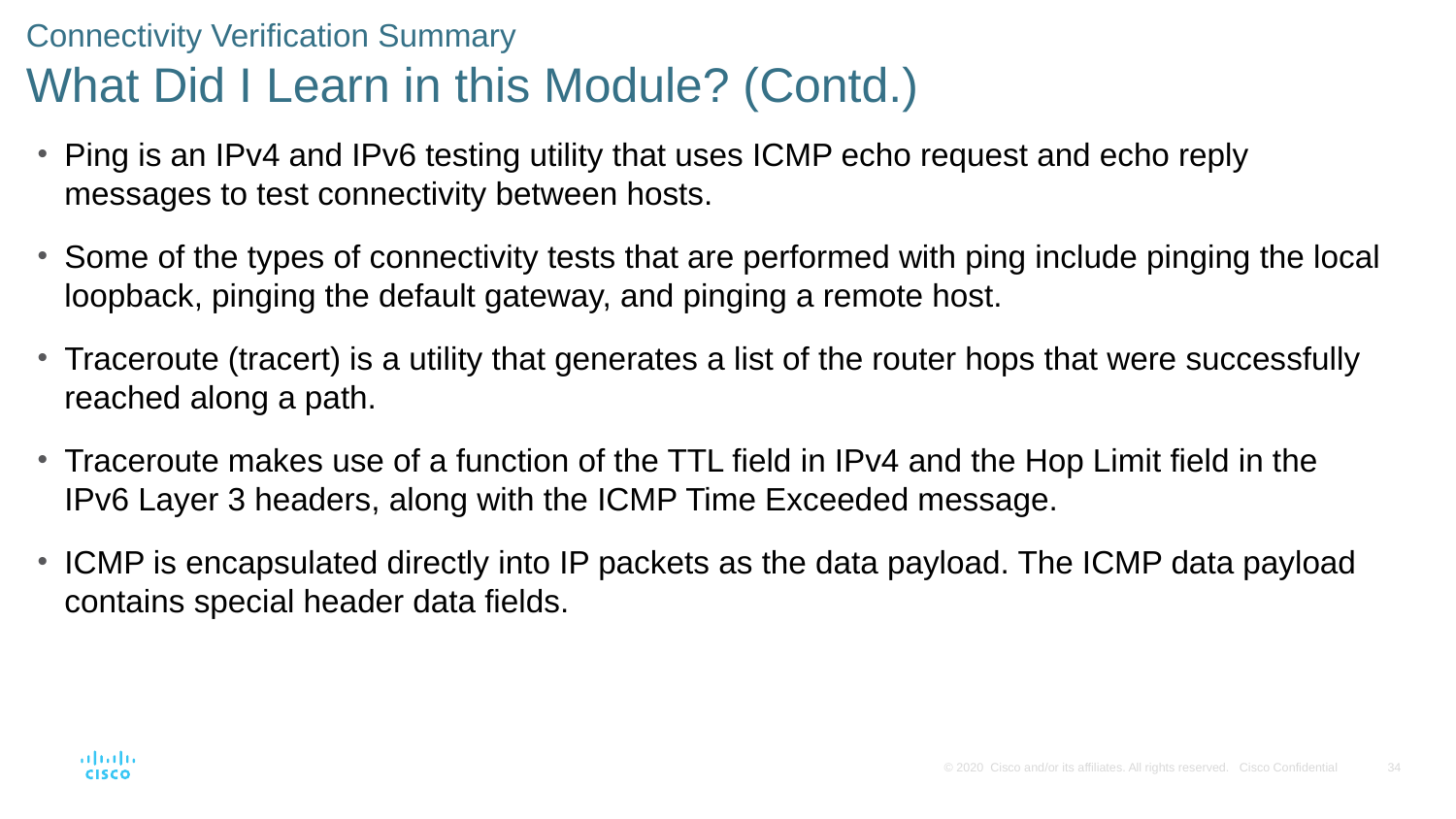

Connectivity Verification Summary
What Did I Learn in this Module? (Contd.)
Ping is an IPv4 and IPv6 testing utility that uses ICMP echo request and echo reply messages to test connectivity between hosts.
Some of the types of connectivity tests that are performed with ping include pinging the local loopback, pinging the default gateway, and pinging a remote host.
Traceroute (tracert) is a utility that generates a list of the router hops that were successfully reached along a path.
Traceroute makes use of a function of the TTL field in IPv4 and the Hop Limit field in the IPv6 Layer 3 headers, along with the ICMP Time Exceeded message.
ICMP is encapsulated directly into IP packets as the data payload. The ICMP data payload contains special header data fields.